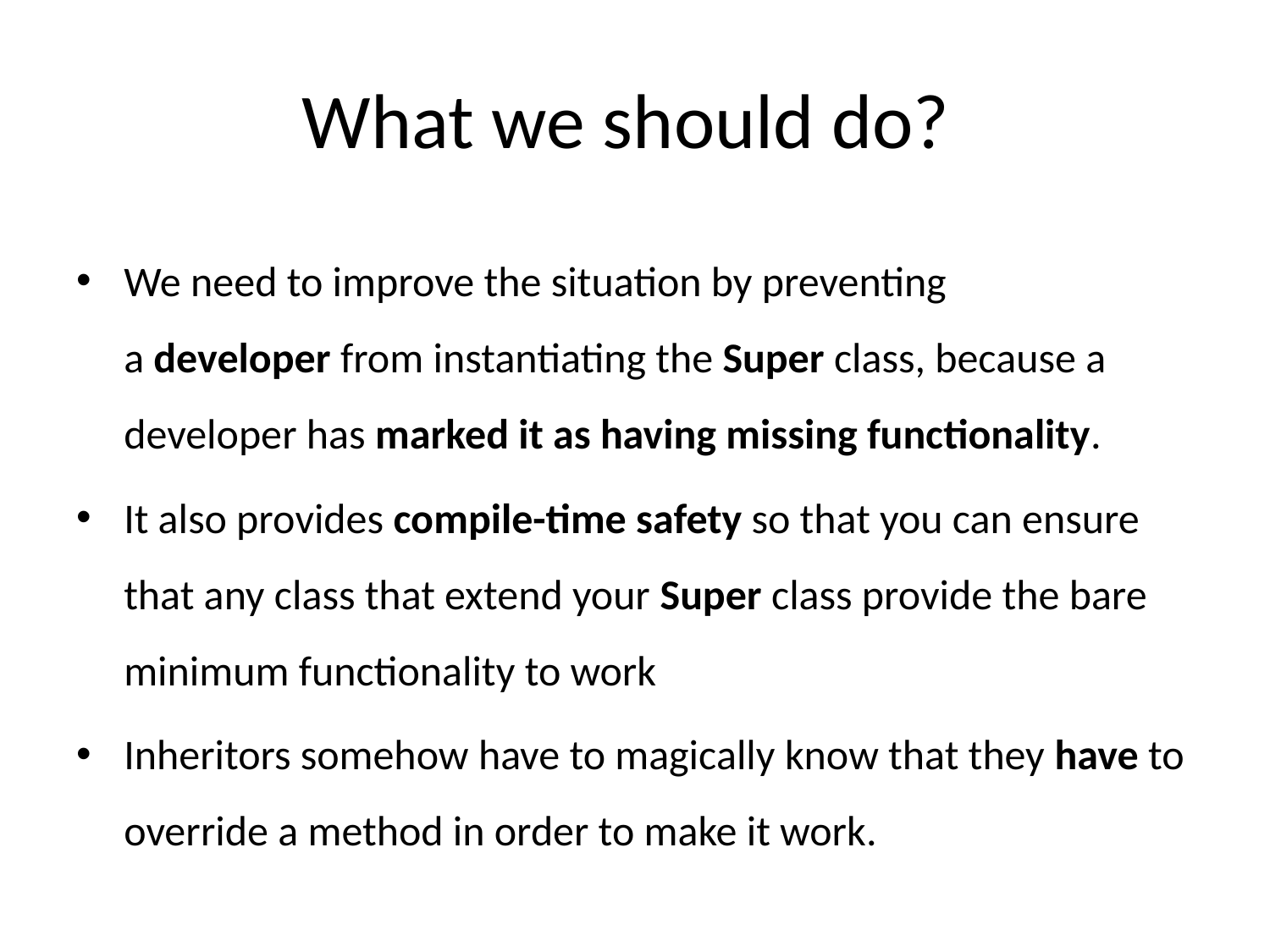

# What we should do?
We need to improve the situation by preventing a developer from instantiating the Super class, because a developer has marked it as having missing functionality.
It also provides compile-time safety so that you can ensure that any class that extend your Super class provide the bare minimum functionality to work
Inheritors somehow have to magically know that they have to override a method in order to make it work.